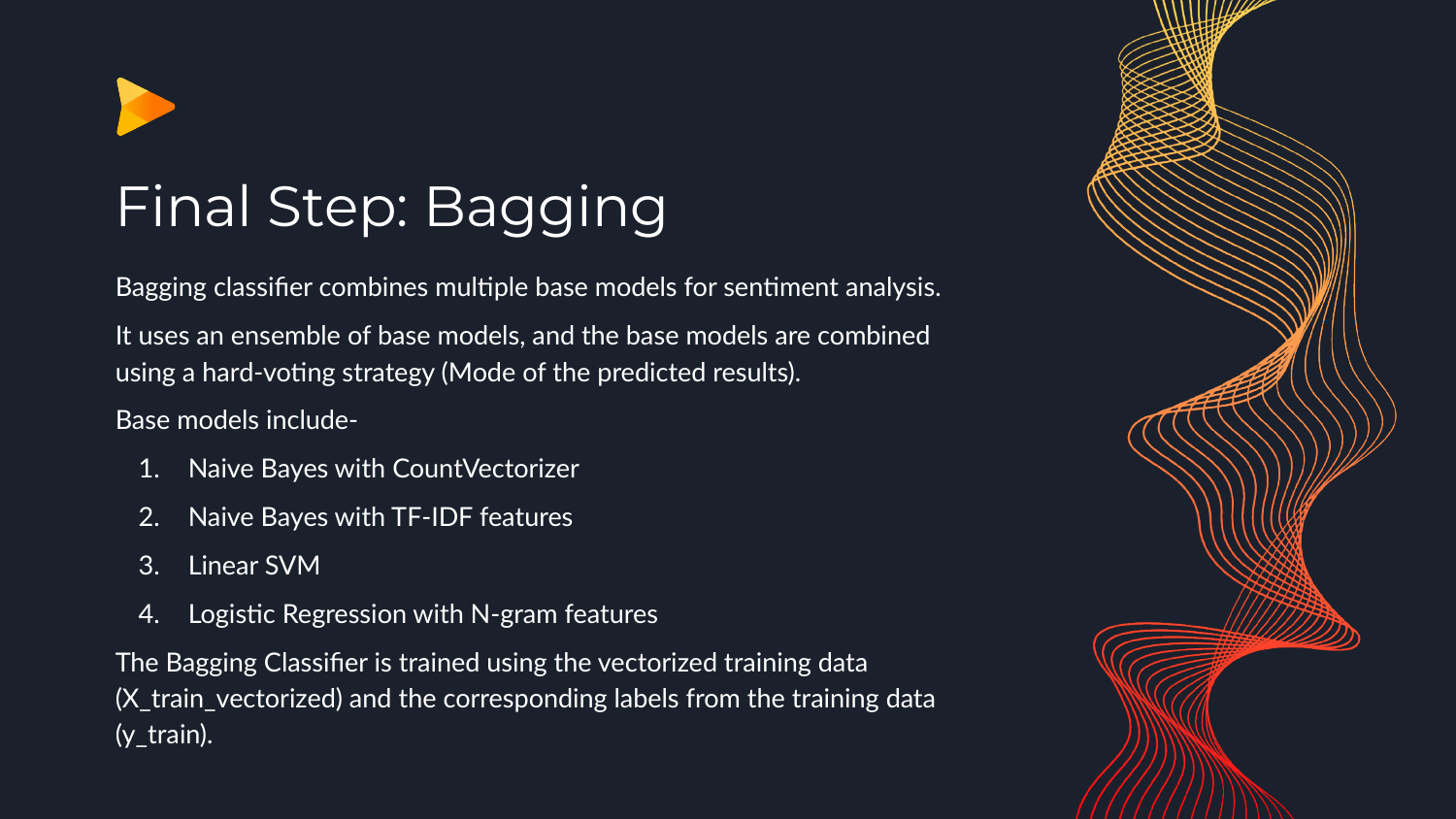

# Final Step: Bagging
Bagging classifier combines multiple base models for sentiment analysis.
It uses an ensemble of base models, and the base models are combined using a hard-voting strategy (Mode of the predicted results).
Base models include-
Naive Bayes with CountVectorizer
Naive Bayes with TF-IDF features
Linear SVM
Logistic Regression with N-gram features
The Bagging Classifier is trained using the vectorized training data (X_train_vectorized) and the corresponding labels from the training data (y_train).